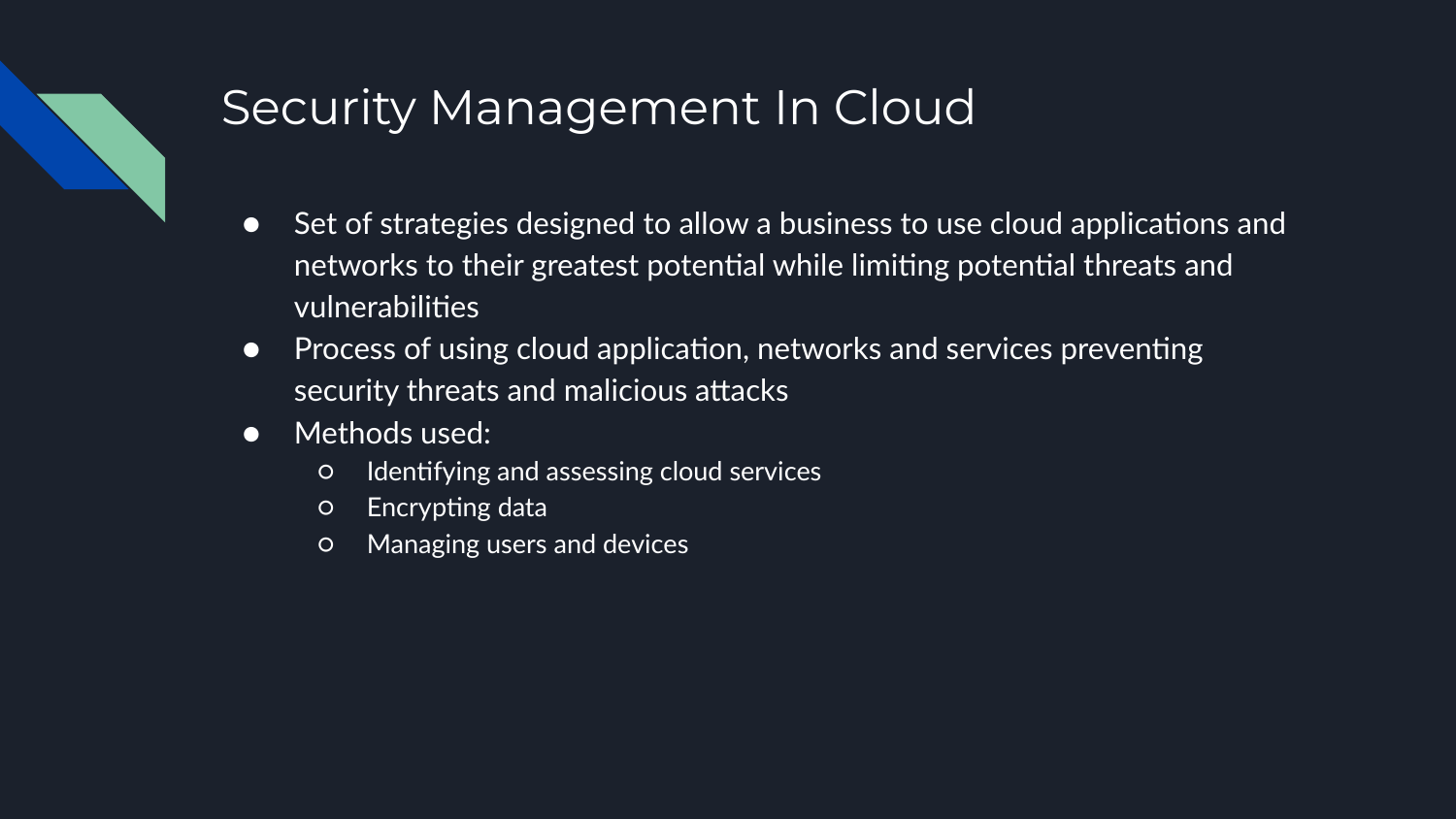

# Security Management In Cloud
Set of strategies designed to allow a business to use cloud applications and networks to their greatest potential while limiting potential threats and vulnerabilities
Process of using cloud application, networks and services preventing security threats and malicious attacks
Methods used:
Identifying and assessing cloud services
Encrypting data
Managing users and devices